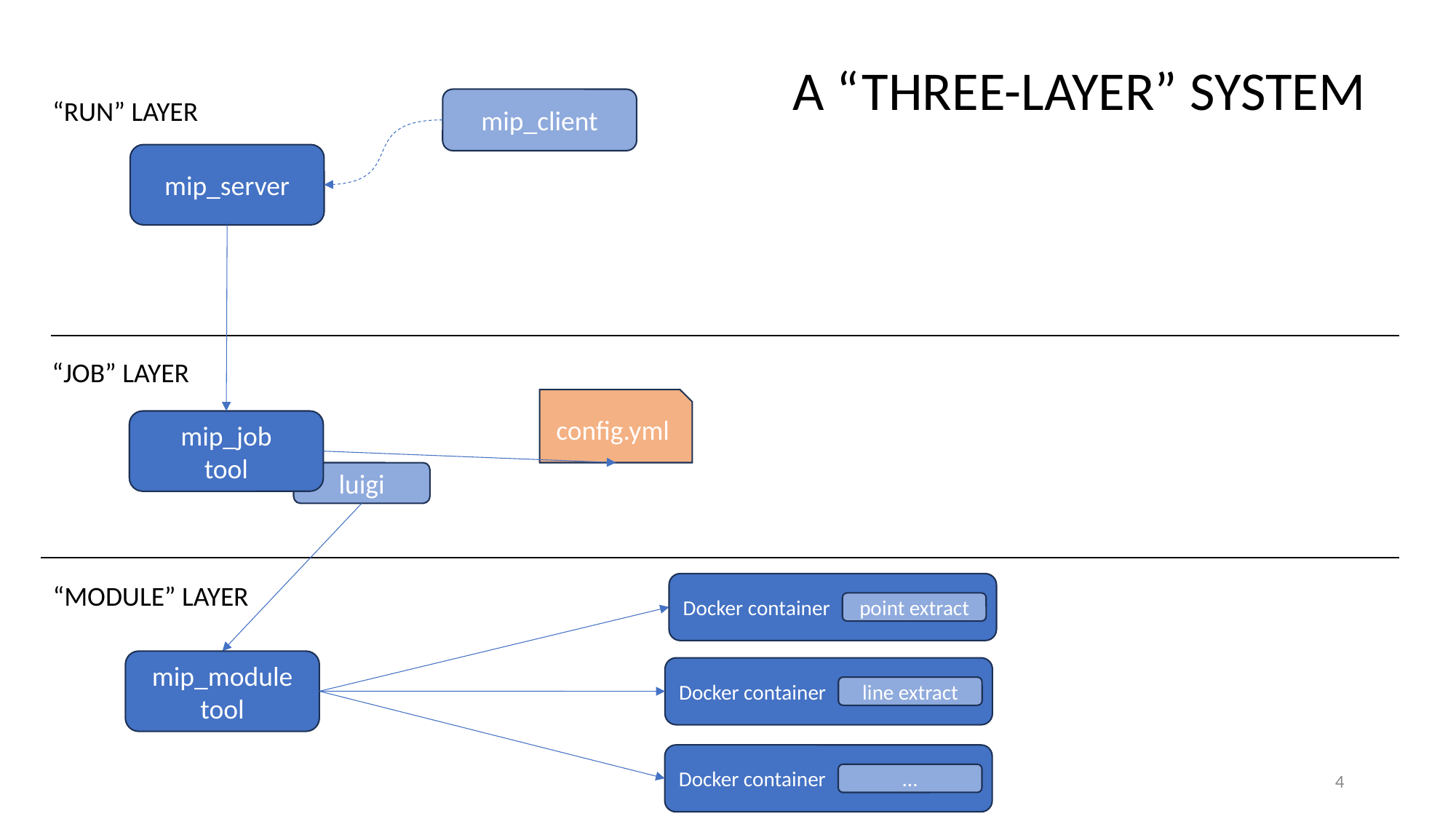

A “THREE-LAYER” SYSTEM
“RUN” LAYER
mip_client
mip_server
“JOB” LAYER
config.yml
mip_job
tool
luigi
“MODULE” LAYER
Docker container
point extract
mip_module
tool
Docker container
line extract
Docker container
…
4